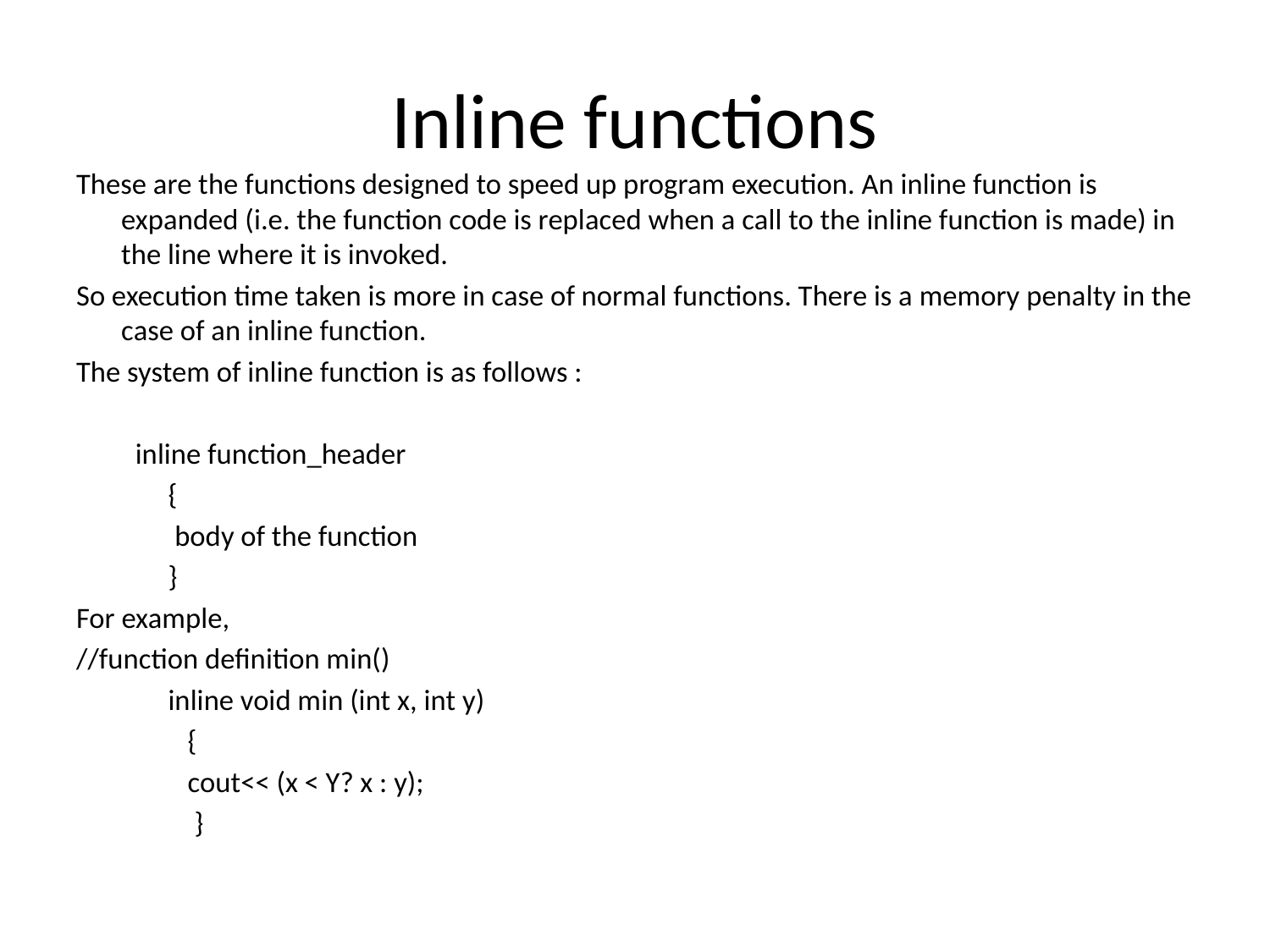

# Inline functions
These are the functions designed to speed up program execution. An inline function is expanded (i.e. the function code is replaced when a call to the inline function is made) in the line where it is invoked.
So execution time taken is more in case of normal functions. There is a memory penalty in the case of an inline function.
The system of inline function is as follows :

         inline function_header
              {
               body of the function
              }
For example,
//function definition min()
              inline void min (int x, int y)
                 {
                 cout<< (x < Y? x : y);
                  }